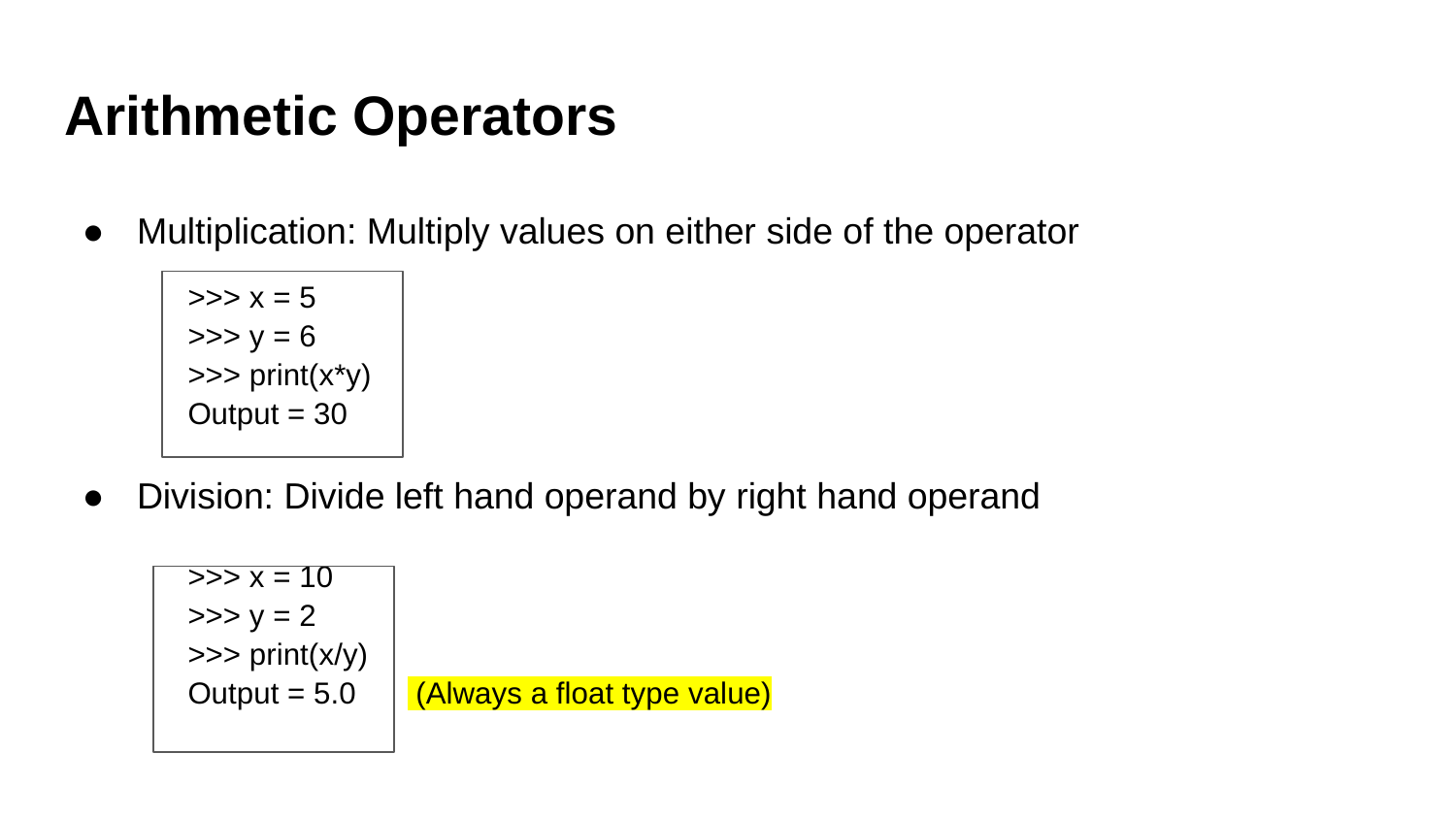

# Arithmetic Operators

Multiplication: Multiply values on either side of the operator
      >>> x = 5
      >>> y = 6
      >>> print(x*y)
      Output = 30

Division: Divide left hand operand by right hand operand

      >>> x = 10
      >>> y = 2
      >>> print(x/y)
      Output = 5.0       (Always a float type value)